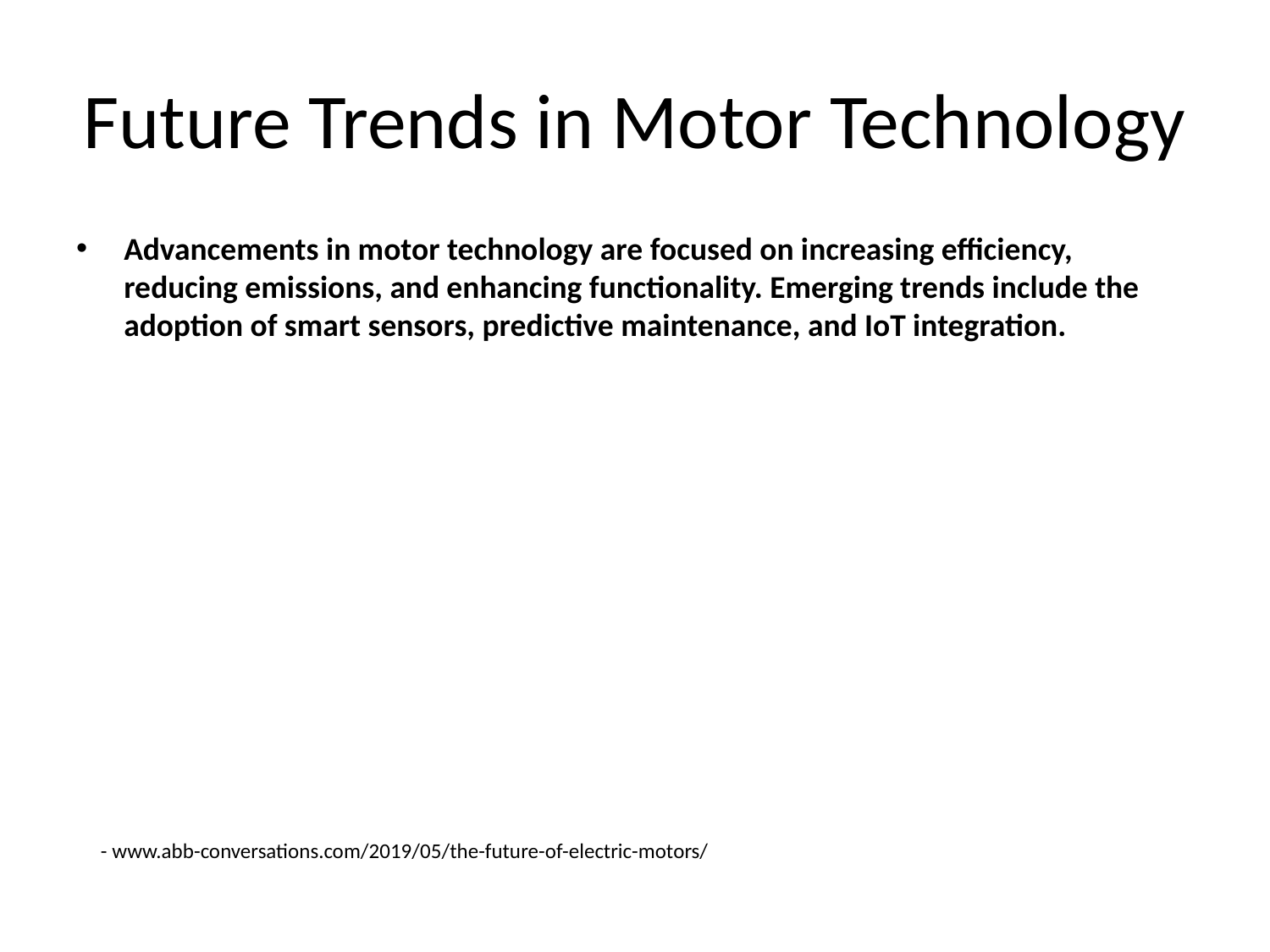

# Future Trends in Motor Technology
Advancements in motor technology are focused on increasing efficiency, reducing emissions, and enhancing functionality. Emerging trends include the adoption of smart sensors, predictive maintenance, and IoT integration.

- www.abb-conversations.com/2019/05/the-future-of-electric-motors/